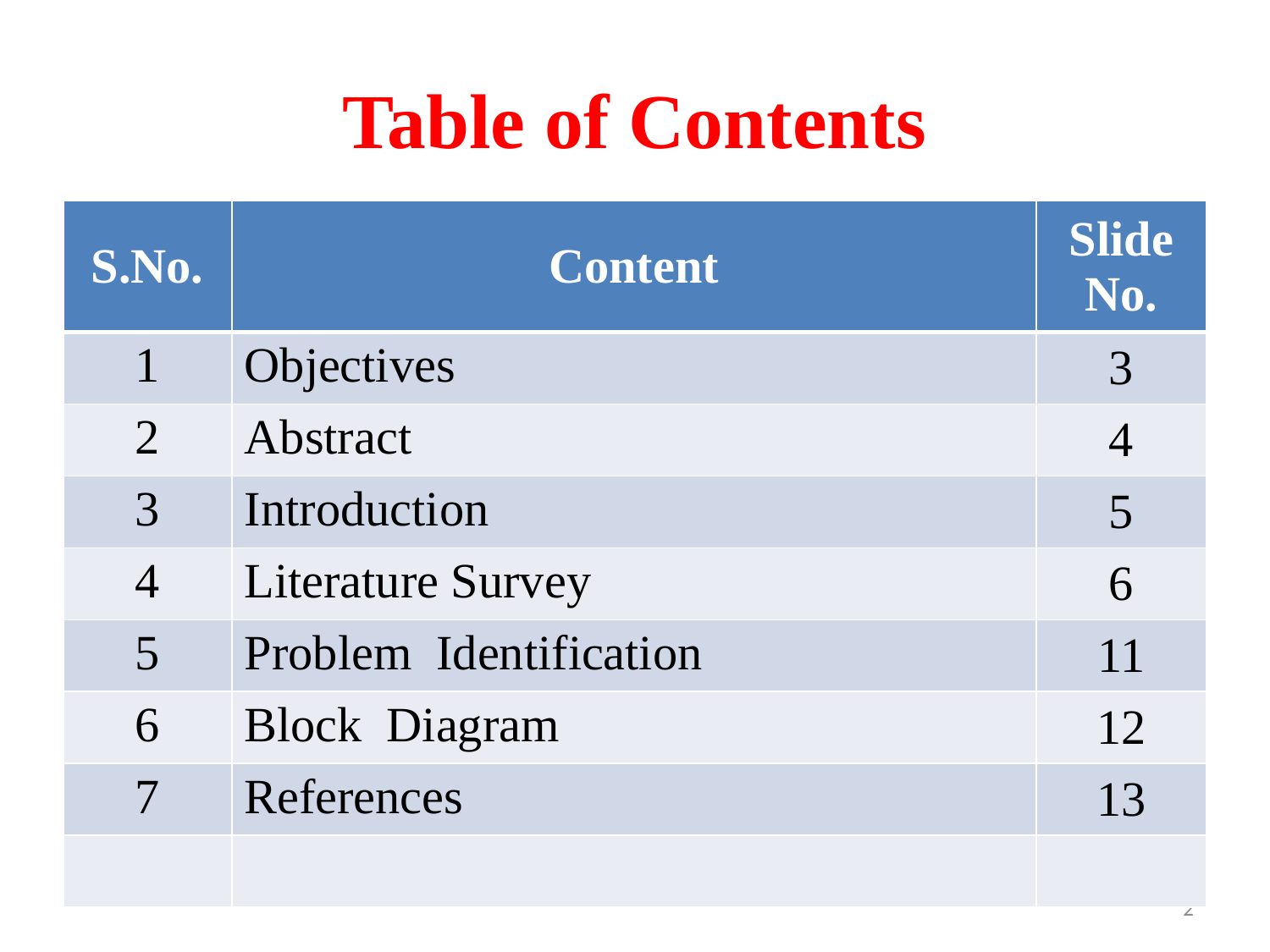

# Table of Contents
| S.No. | Content | Slide No. |
| --- | --- | --- |
| 1 | Objectives | 3 |
| 2 | Abstract | 4 |
| 3 | Introduction | 5 |
| 4 | Literature Survey | 6 |
| 5 | Problem Identification | 11 |
| 6 | Block Diagram | 12 |
| 7 | References | 13 |
|  |  |  |

2